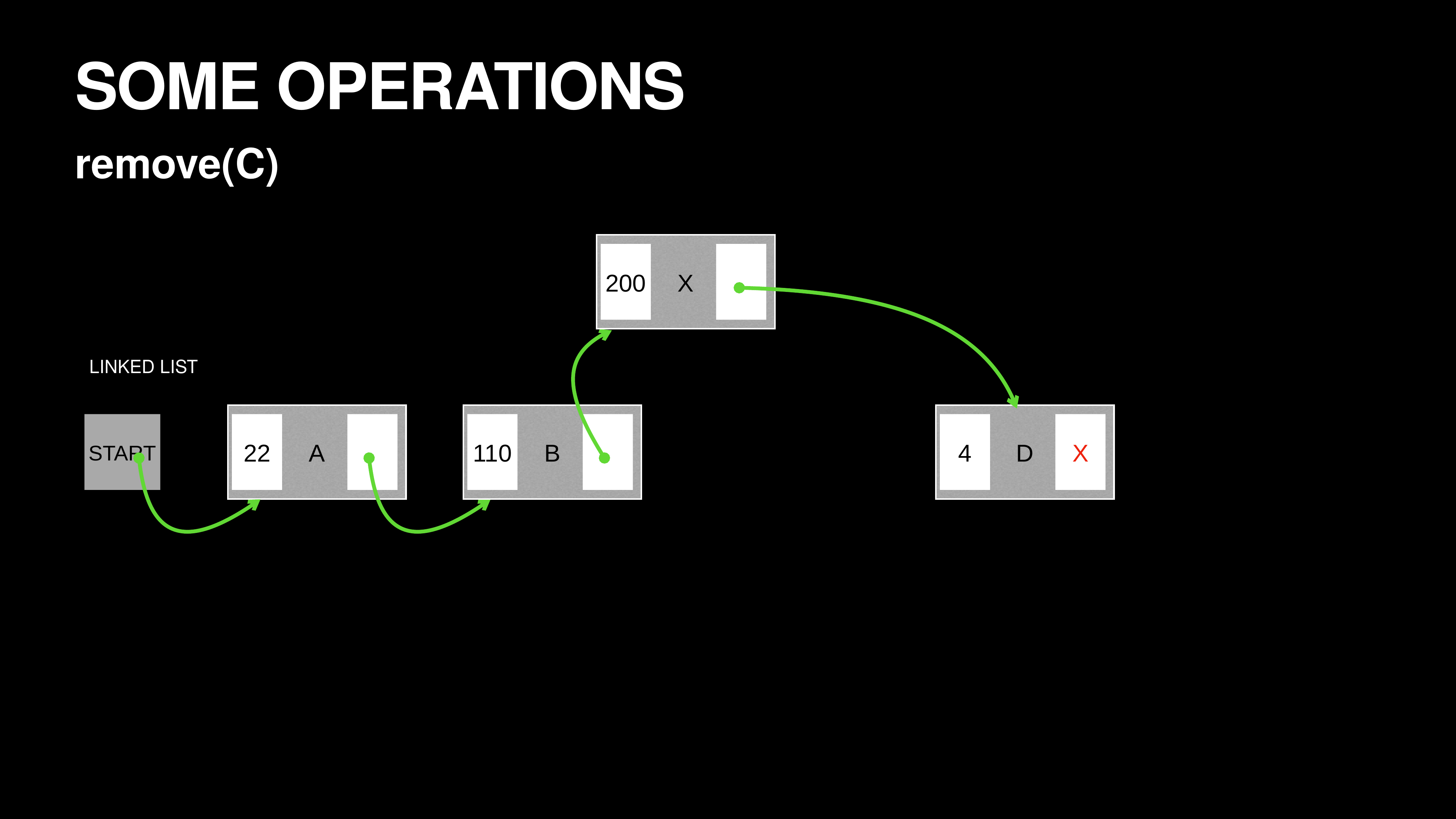

# SOME OPERATIONS
remove(C)
X
200

B
110

LINKED LIST
A
22

D
4
X
START